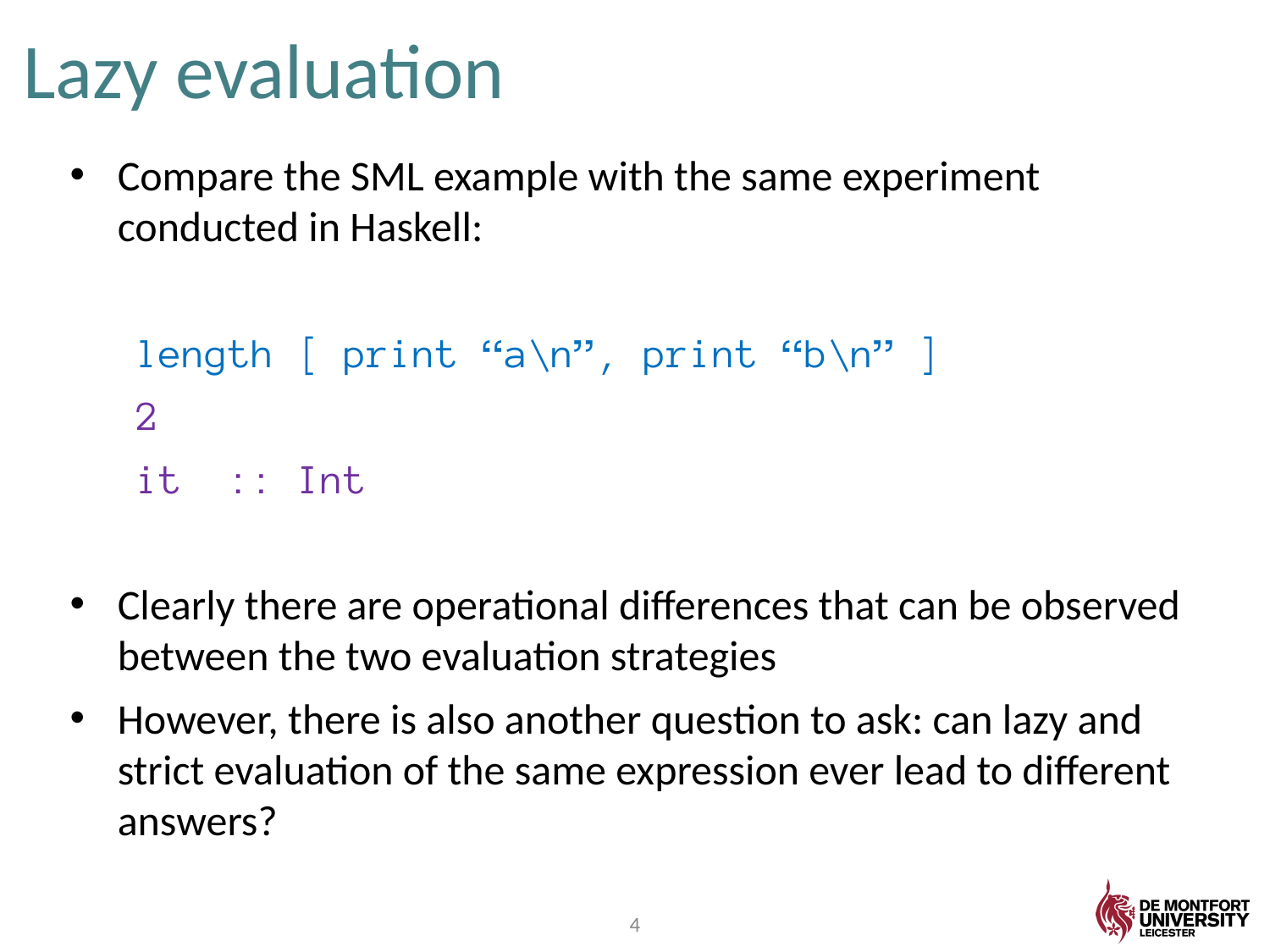

# Lazy evaluation
Compare the SML example with the same experiment conducted in Haskell:

length [ print “a\n”, print “b\n” ]
2
it  :: Int

Clearly there are operational differences that can be observed between the two evaluation strategies
However, there is also another question to ask: can lazy and strict evaluation of the same expression ever lead to different answers?
4